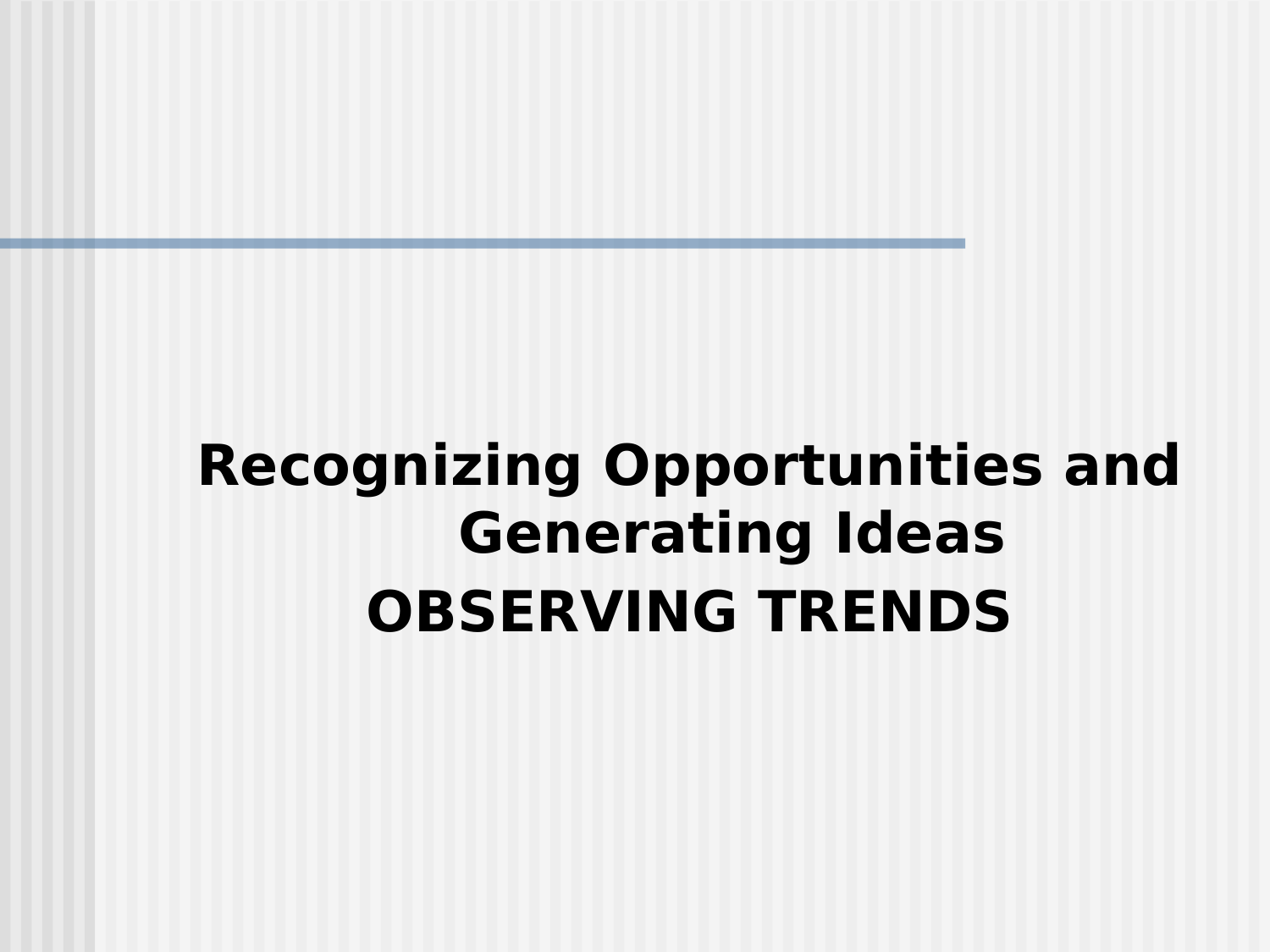

#

Recognizing Opportunities and Generating Ideas
OBSERVING TRENDS